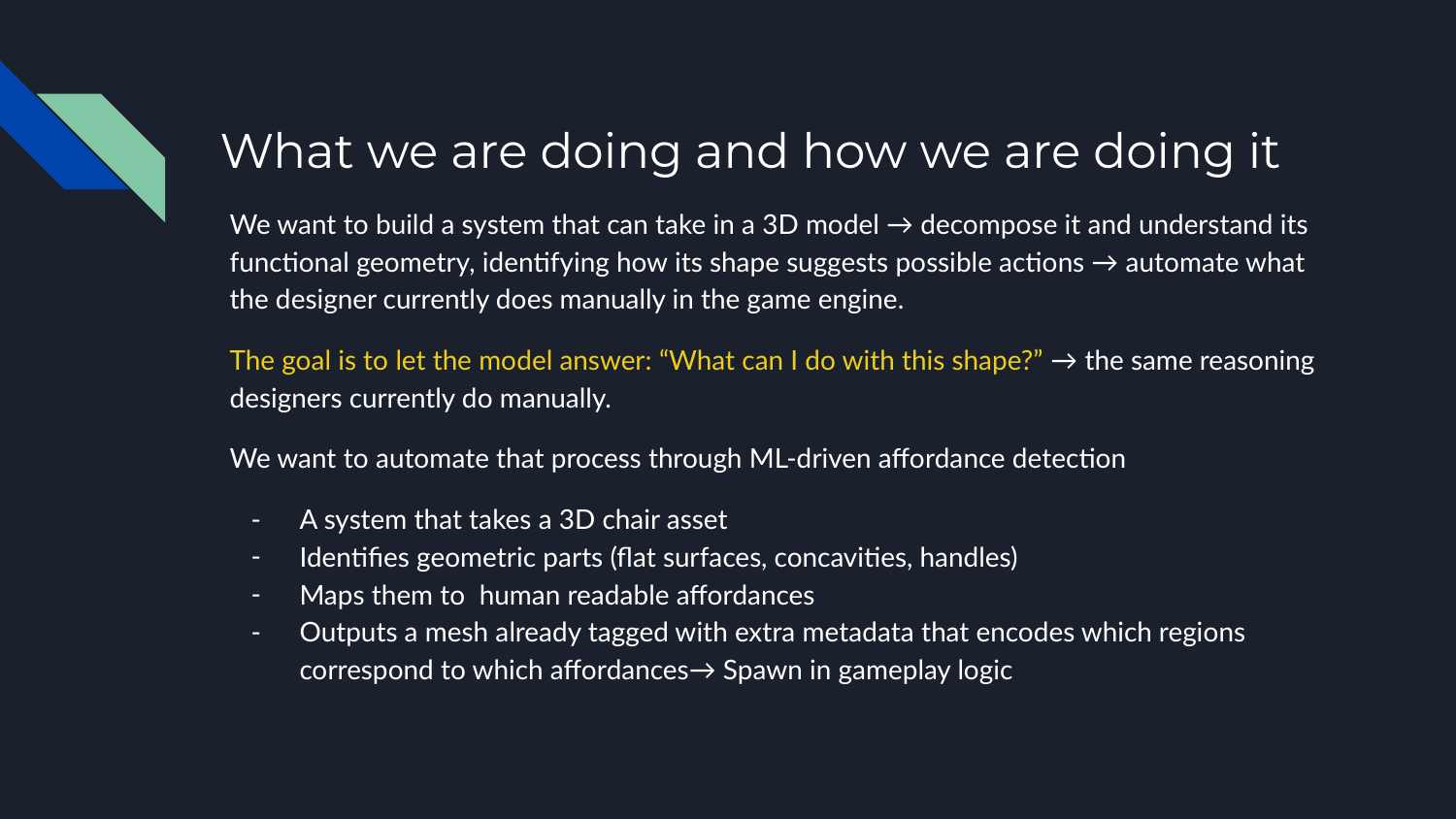

# What we are doing and how we are doing it
We want to build a system that can take in a 3D model → decompose it and understand its functional geometry, identifying how its shape suggests possible actions → automate what the designer currently does manually in the game engine.
The goal is to let the model answer: “What can I do with this shape?” → the same reasoning designers currently do manually.
We want to automate that process through ML-driven affordance detection
A system that takes a 3D chair asset
Identifies geometric parts (flat surfaces, concavities, handles)
Maps them to  human readable affordances
Outputs a mesh already tagged with extra metadata that encodes which regions correspond to which affordances→ Spawn in gameplay logic